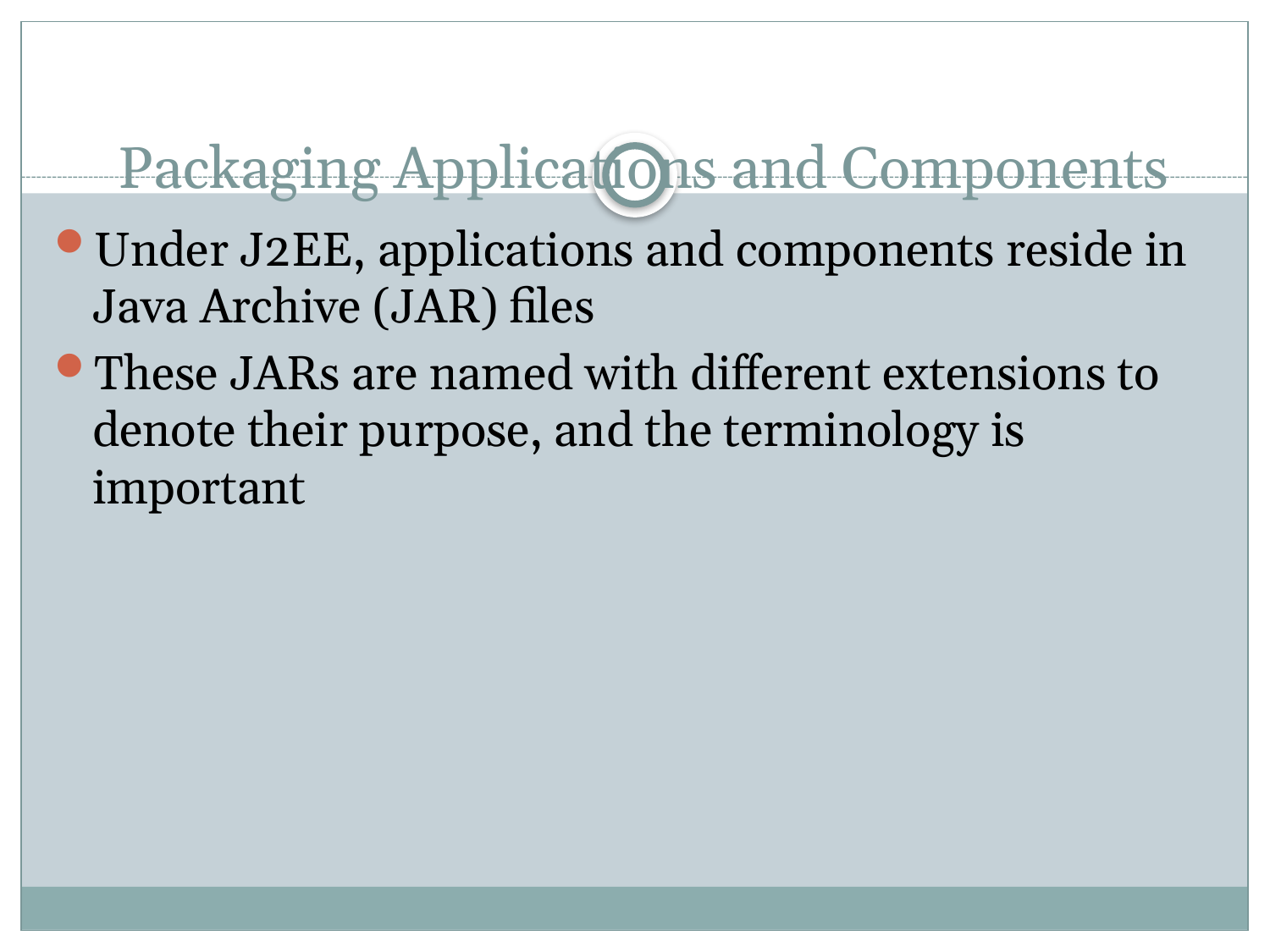

# Packaging Applications and Components
Under J2EE, applications and components reside in Java Archive (JAR) files
These JARs are named with different extensions to denote their purpose, and the terminology is important